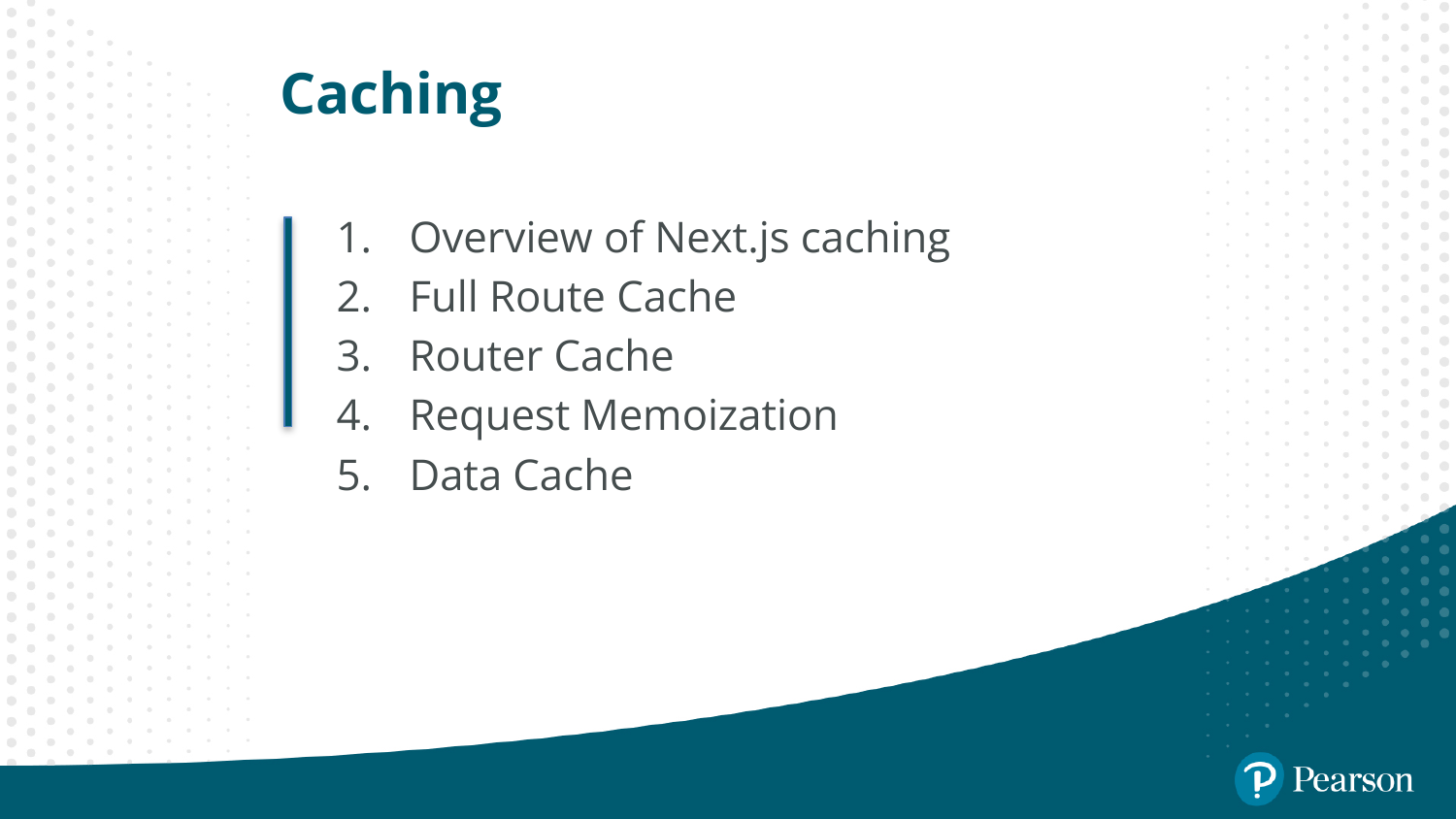

# Caching
Overview of Next.js caching
Full Route Cache
Router Cache
Request Memoization
Data Cache